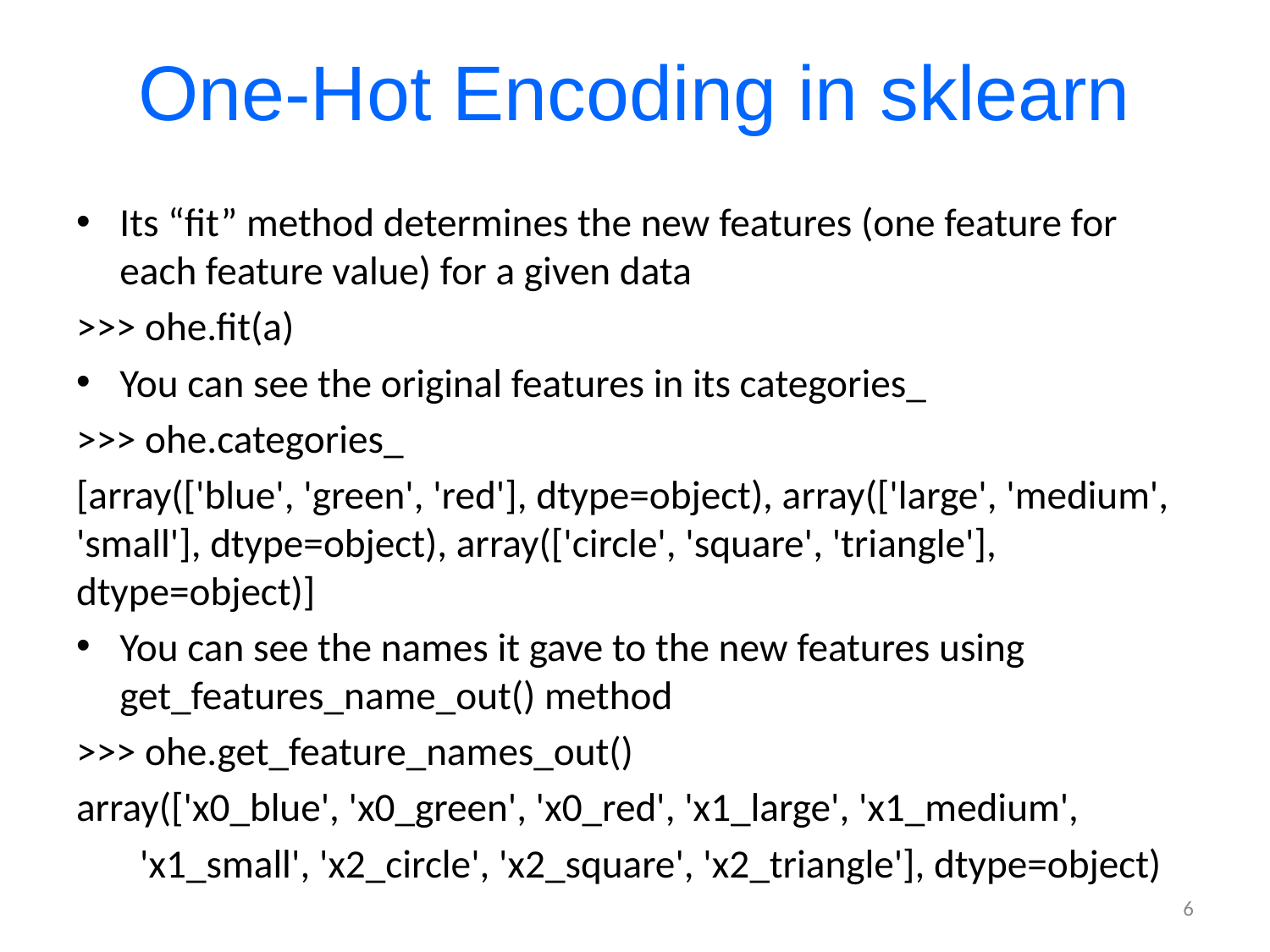

# One-Hot Encoding in sklearn
Its “fit” method determines the new features (one feature for each feature value) for a given data
>>> ohe.fit(a)
You can see the original features in its categories_
>>> ohe.categories_
[array(['blue', 'green', 'red'], dtype=object), array(['large', 'medium', 'small'], dtype=object), array(['circle', 'square', 'triangle'], dtype=object)]
You can see the names it gave to the new features using get_features_name_out() method
>>> ohe.get_feature_names_out()
array(['x0_blue', 'x0_green', 'x0_red', 'x1_large', 'x1_medium',
       'x1_small', 'x2_circle', 'x2_square', 'x2_triangle'], dtype=object)

6